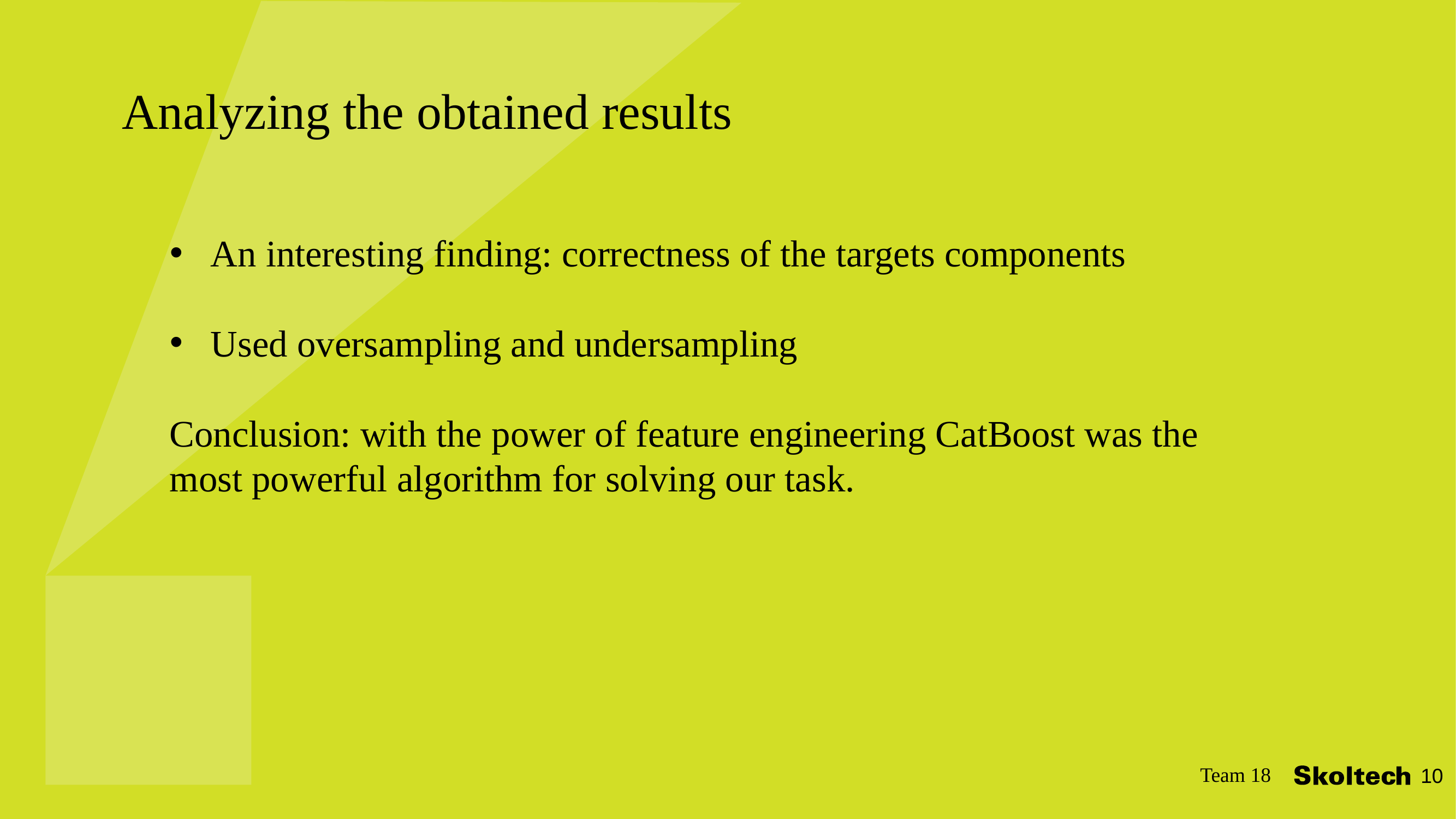

Do not adjust the width of this textbox, just type within it
Analyzing the obtained results
An interesting finding: correctness of the targets components

Used oversampling and undersampling

Conclusion: with the power of feature engineering CatBoost was the most powerful algorithm for solving our task.

10
Team 18